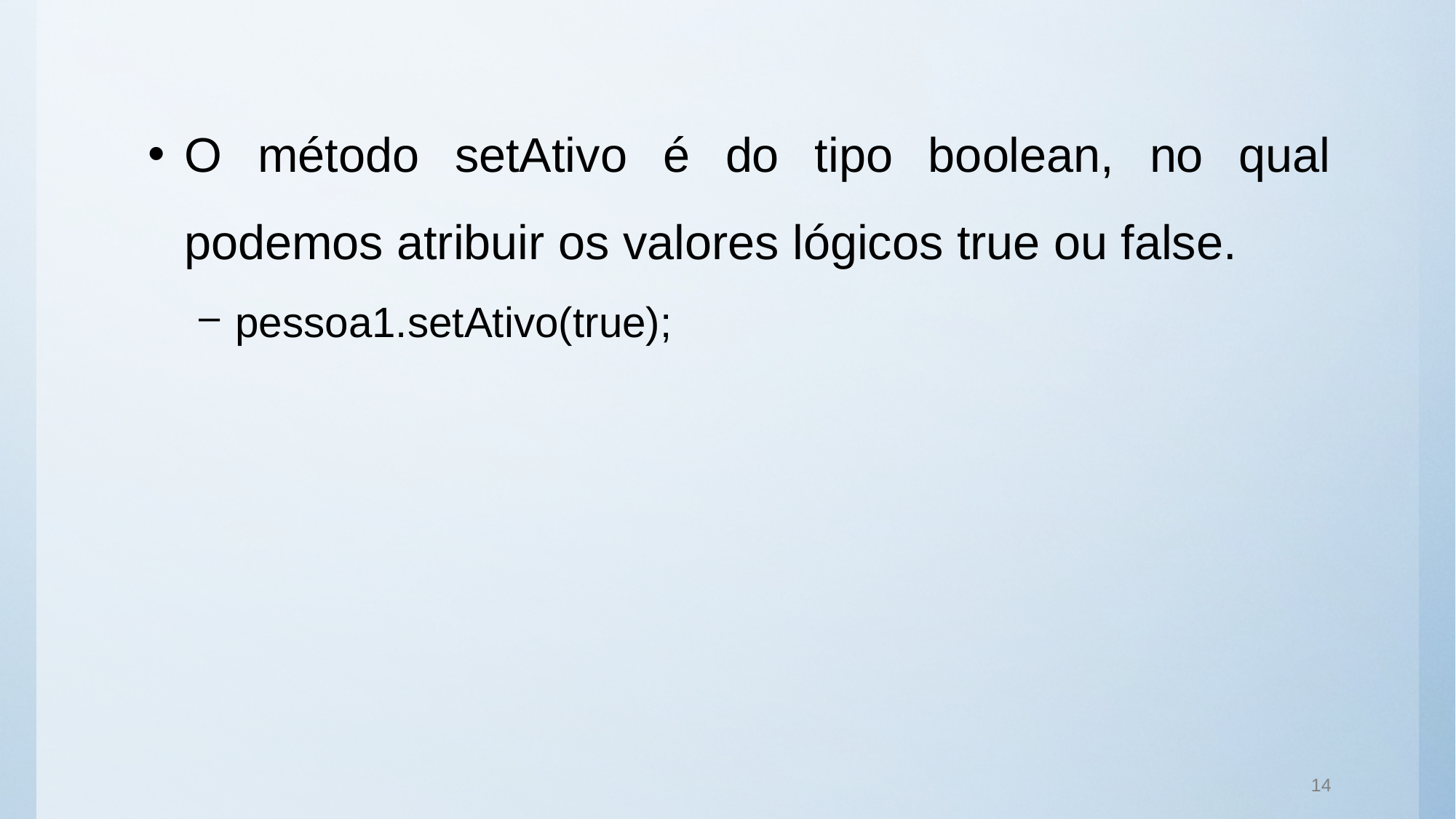

O método setAtivo é do tipo boolean, no qual podemos atribuir os valores lógicos true ou false.
pessoa1.setAtivo(true);
14